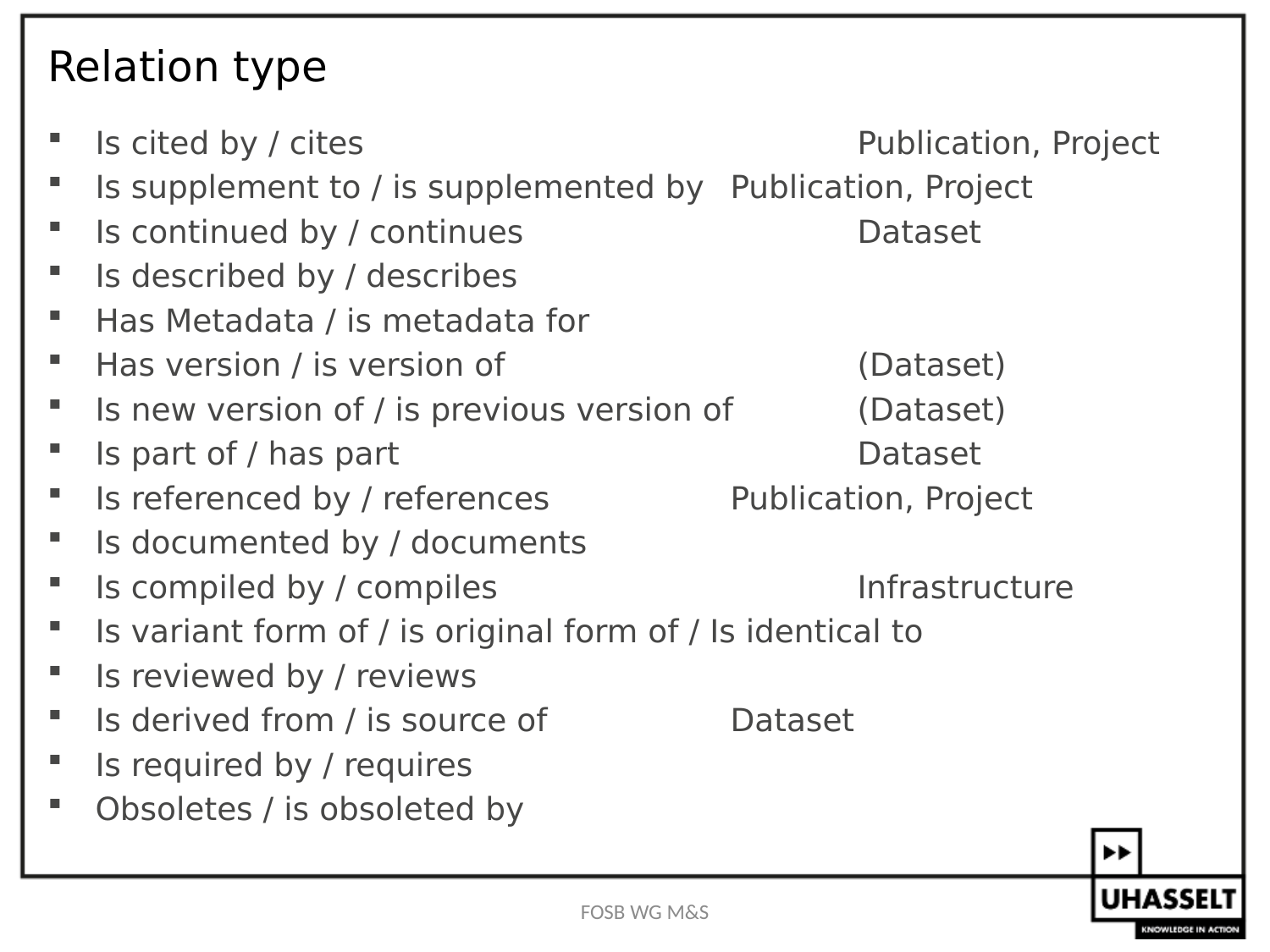

# Relation type
Is cited by / cites				Publication, Project
Is supplement to / is supplemented by 	Publication, Project
Is continued by / continues			Dataset
Is described by / describes
Has Metadata / is metadata for
Has version / is version of			(Dataset)
Is new version of / is previous version of	(Dataset)
Is part of / has part				Dataset
Is referenced by / references		Publication, Project
Is documented by / documents
Is compiled by / compiles			Infrastructure
Is variant form of / is original form of / Is identical to
Is reviewed by / reviews
Is derived from / is source of 		Dataset
Is required by / requires
Obsoletes / is obsoleted by
FOSB WG M&S